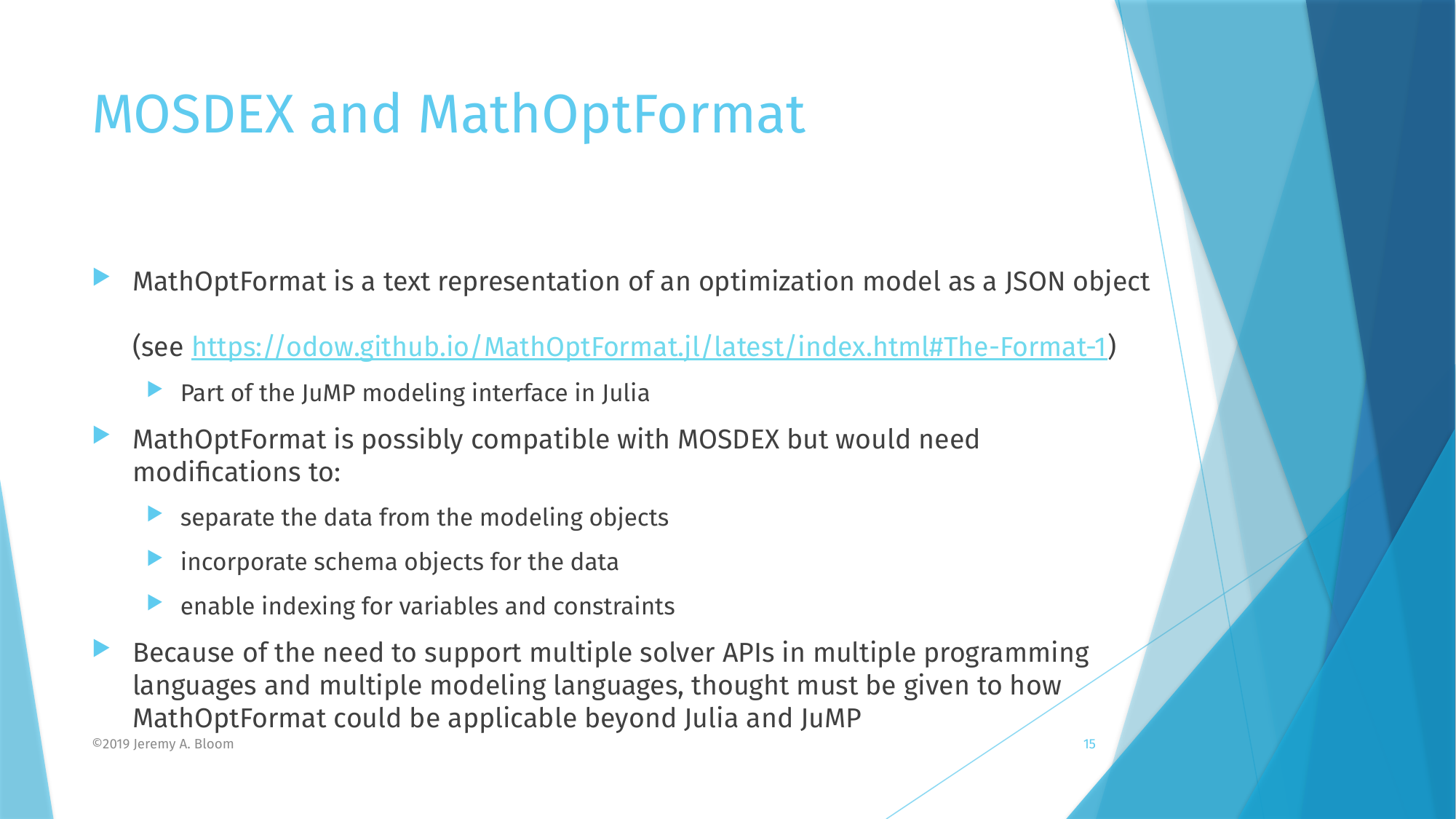

# MOSDEX and MathOptFormat
MathOptFormat is a text representation of an optimization model as a JSON object
(see https://odow.github.io/MathOptFormat.jl/latest/index.html#The-Format-1)
Part of the JuMP modeling interface in Julia
MathOptFormat is possibly compatible with MOSDEX but would need modifications to:
separate the data from the modeling objects
incorporate schema objects for the data
enable indexing for variables and constraints
Because of the need to support multiple solver APIs in multiple programming languages and multiple modeling languages, thought must be given to how MathOptFormat could be applicable beyond Julia and JuMP
©2019 Jeremy A. Bloom
15